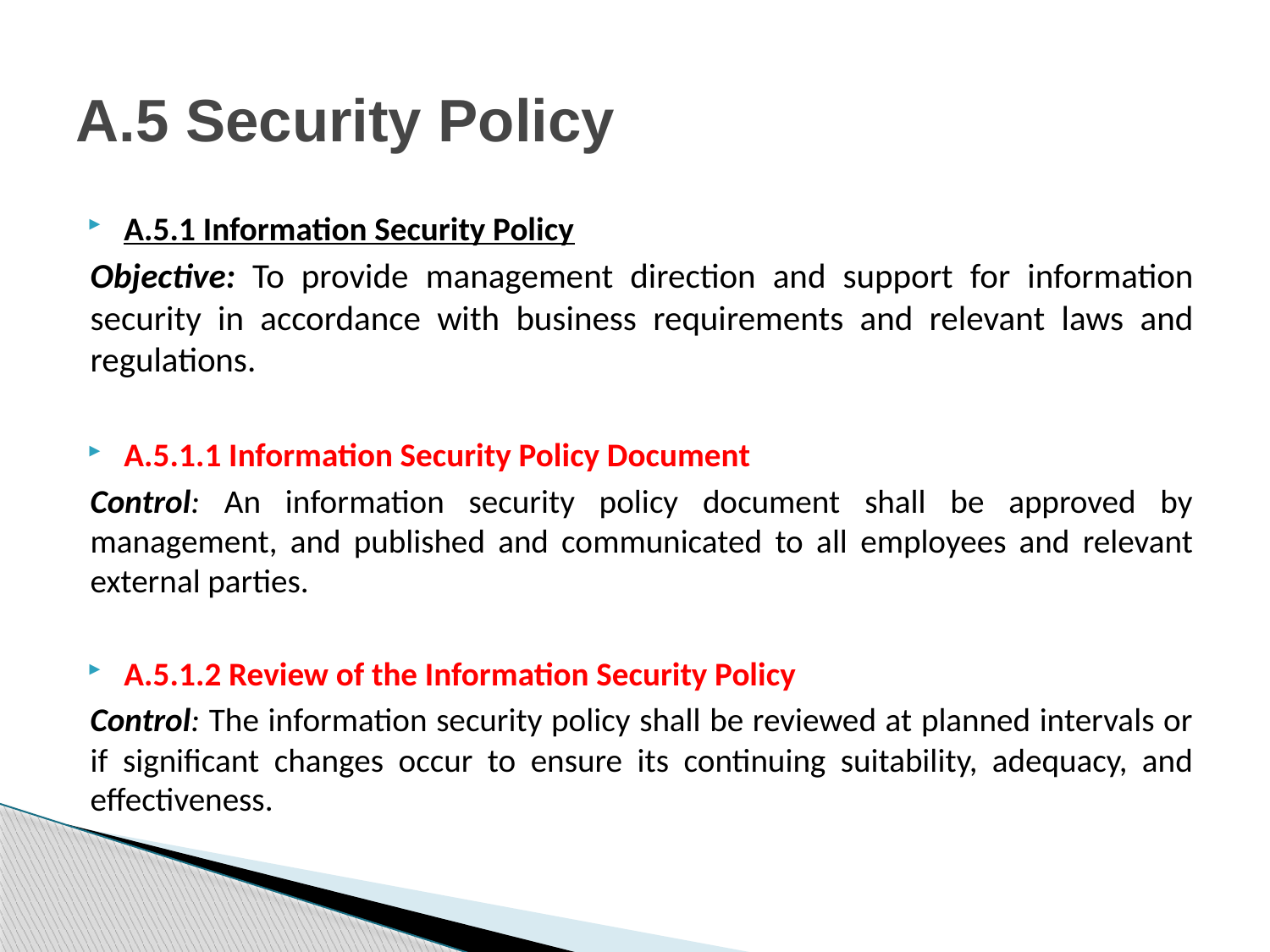

# A.5 Security Policy
A.5.1 Information Security Policy
Objective: To provide management direction and support for information security in accordance with business requirements and relevant laws and regulations.

A.5.1.1 Information Security Policy Document
Control: An information security policy document shall be approved by management, and published and communicated to all employees and relevant external parties.

A.5.1.2 Review of the Information Security Policy
Control: The information security policy shall be reviewed at planned intervals or if significant changes occur to ensure its continuing suitability, adequacy, and effectiveness.